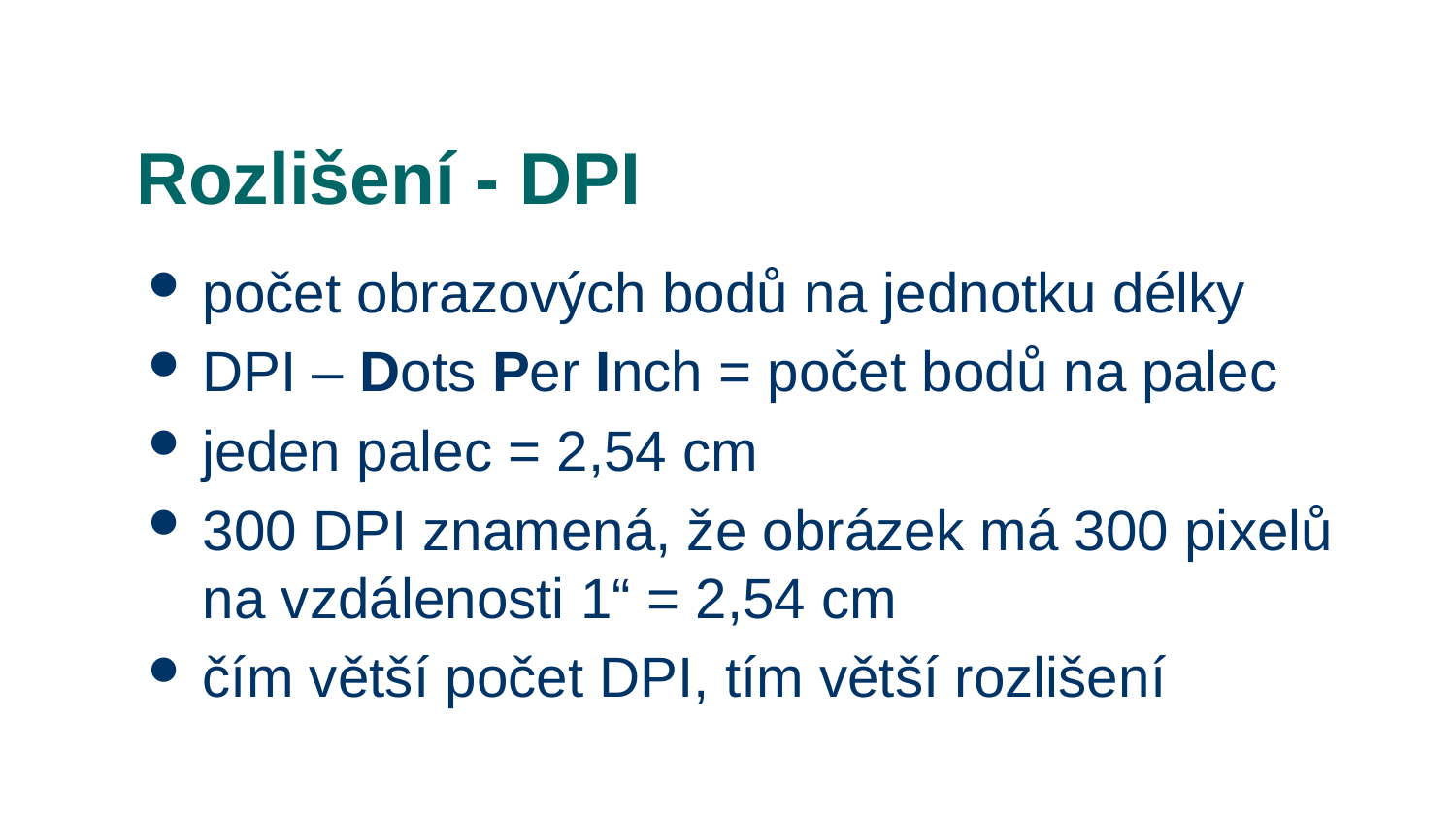

# Rozlišení - DPI
počet obrazových bodů na jednotku délky
DPI – Dots Per Inch = počet bodů na palec
jeden palec = 2,54 cm
300 DPI znamená, že obrázek má 300 pixelů na vzdálenosti 1“ = 2,54 cm
čím větší počet DPI, tím větší rozlišení